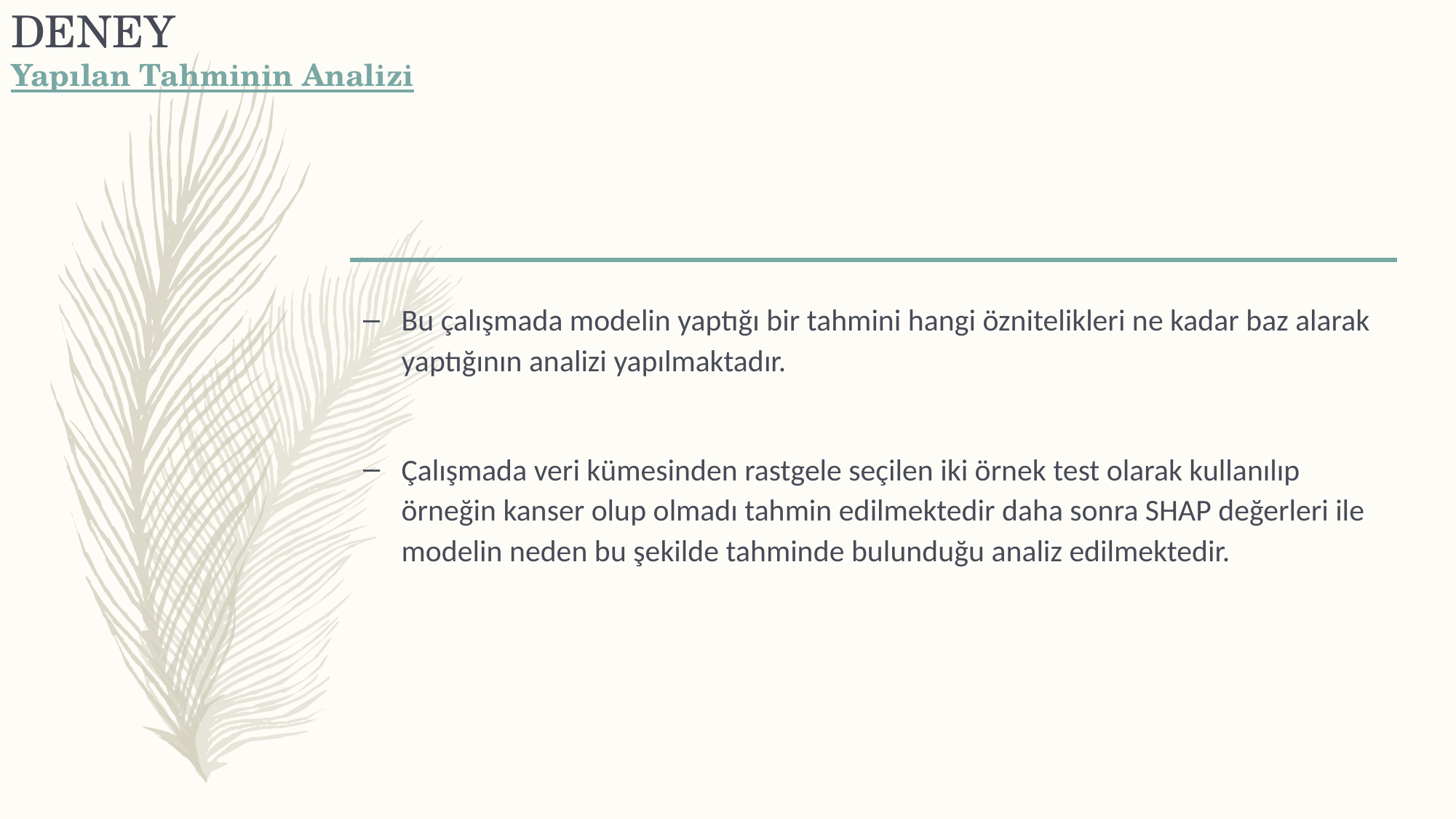

DENEY
Yapılan Tahminin Analizi
Bu çalışmada modelin yaptığı bir tahmini hangi öznitelikleri ne kadar baz alarak yaptığının analizi yapılmaktadır.

Çalışmada veri kümesinden rastgele seçilen iki örnek test olarak kullanılıp örneğin kanser olup olmadı tahmin edilmektedir daha sonra SHAP değerleri ile modelin neden bu şekilde tahminde bulunduğu analiz edilmektedir.